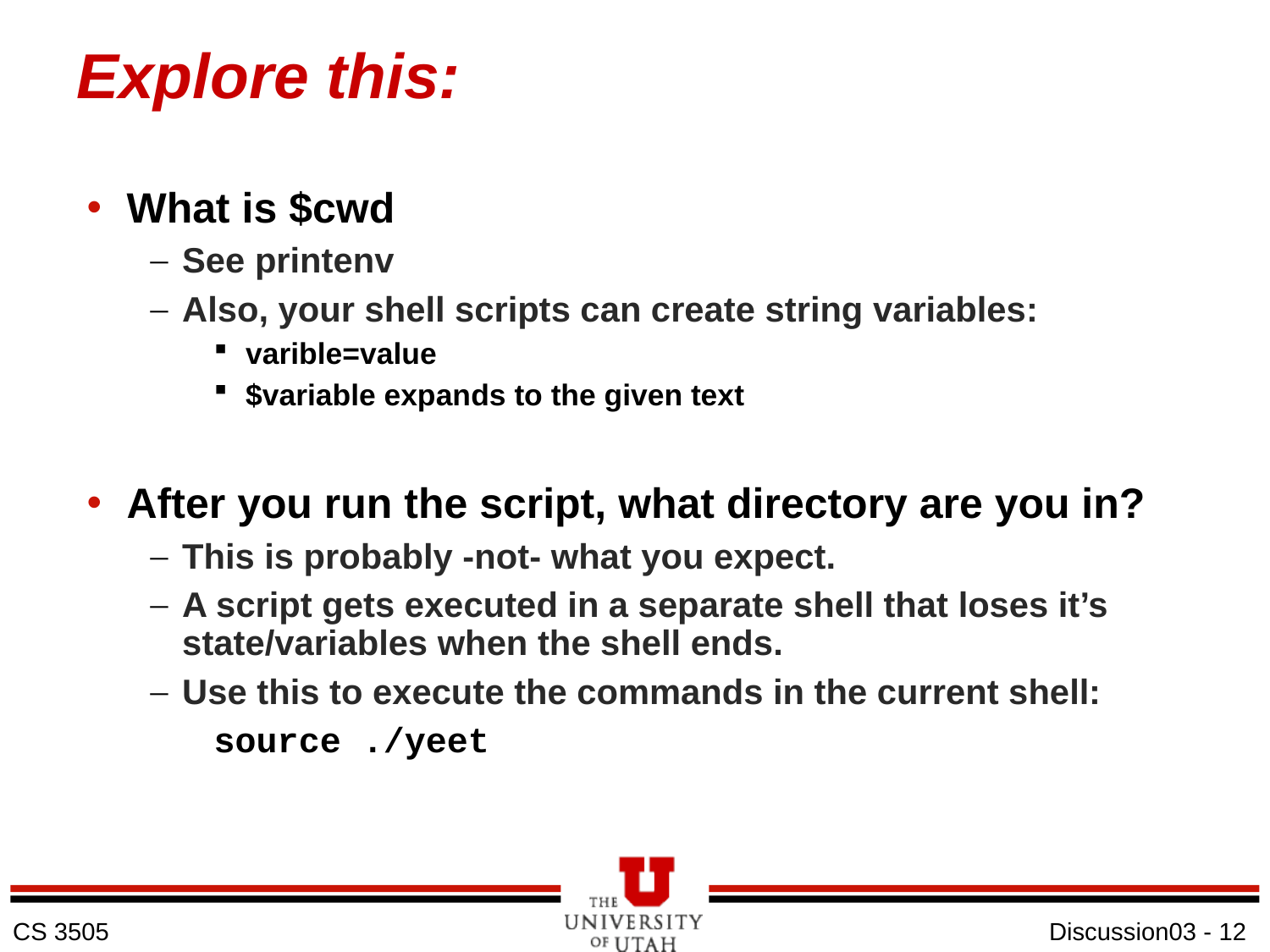

# Explore this:
What is $cwd
See printenv
Also, your shell scripts can create string variables:
varible=value
$variable expands to the given text

After you run the script, what directory are you in?
This is probably -not- what you expect.
A script gets executed in a separate shell that loses it’s state/variables when the shell ends.
Use this to execute the commands in the current shell:
source ./yeet

Discussion03 - 12
CS 3505